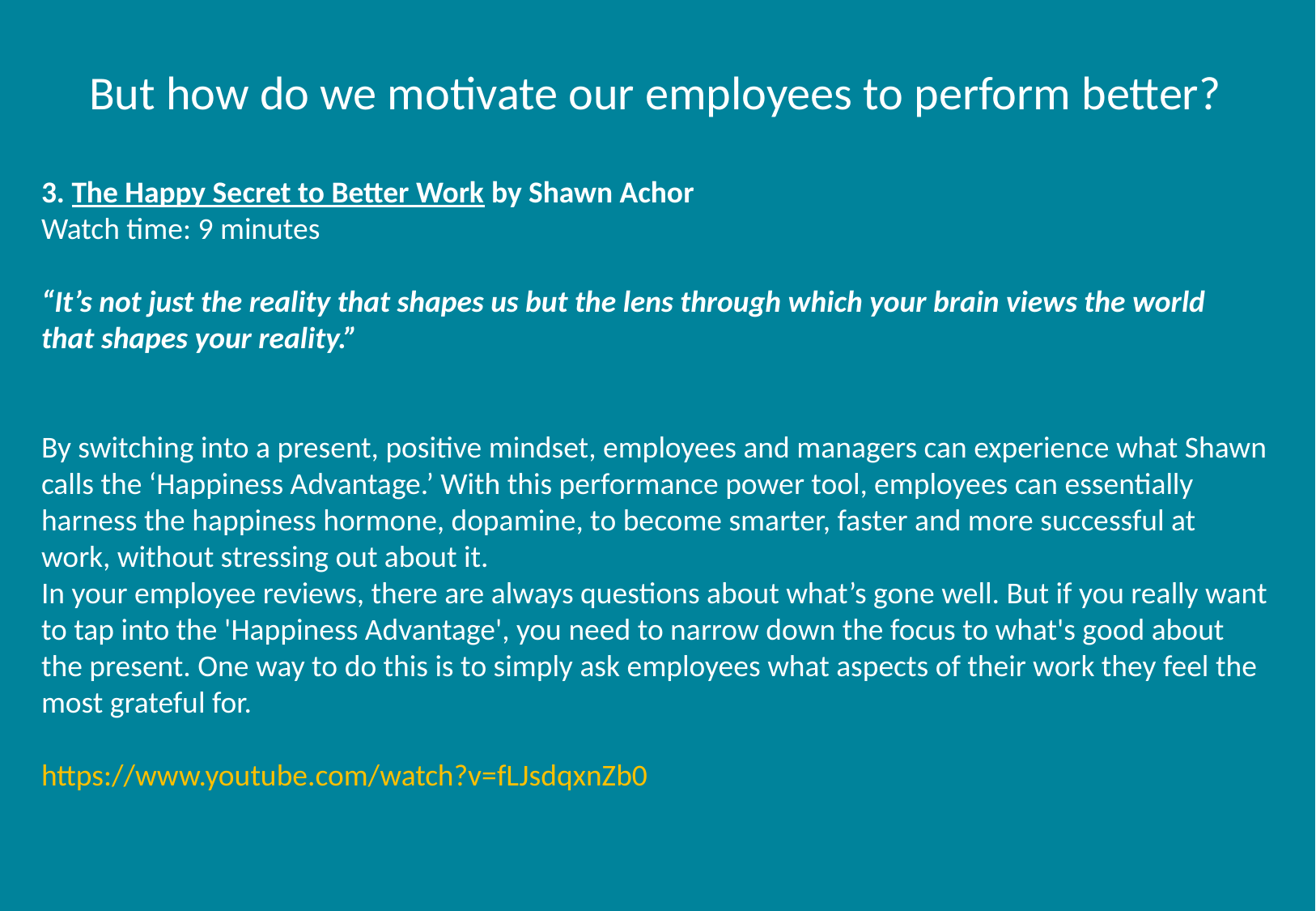

# But how do we motivate our employees to perform better?
3. The Happy Secret to Better Work by Shawn Achor
Watch time: 9 minutes

“It’s not just the reality that shapes us but the lens through which your brain views the world that shapes your reality.”

By switching into a present, positive mindset, employees and managers can experience what Shawn calls the ‘Happiness Advantage.’ With this performance power tool, employees can essentially harness the happiness hormone, dopamine, to become smarter, faster and more successful at work, without stressing out about it.
In your employee reviews, there are always questions about what’s gone well. But if you really want to tap into the 'Happiness Advantage', you need to narrow down the focus to what's good about the present. One way to do this is to simply ask employees what aspects of their work they feel the most grateful for.

https://www.youtube.com/watch?v=fLJsdqxnZb0